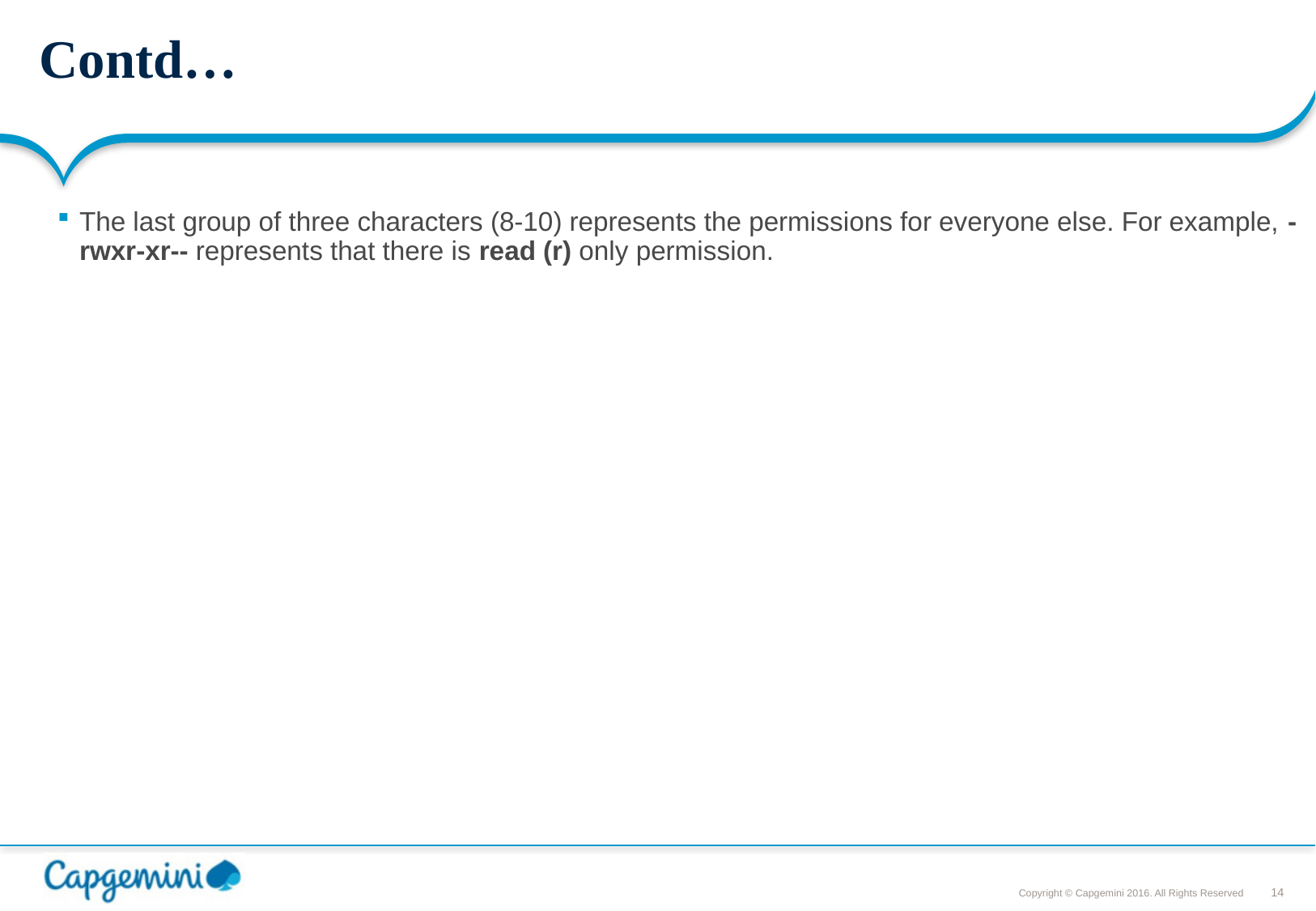

# Contd…
The last group of three characters (8-10) represents the permissions for everyone else. For example, -rwxr-xr-- represents that there is read (r) only permission.